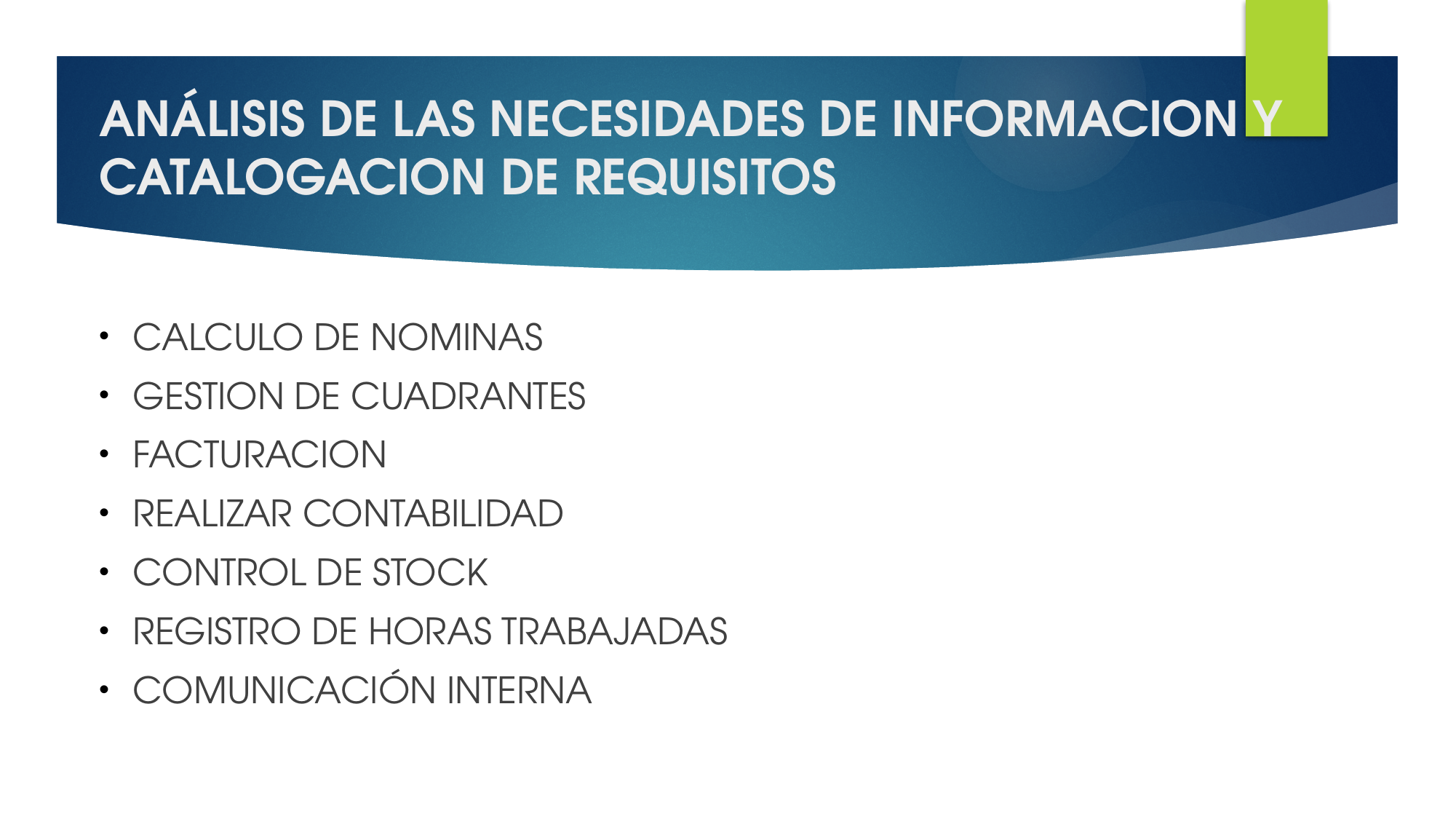

# análisis DE LAS NECESIDADES DE INFORMACION Y CATALOGACION DE REQUISITOS
CALCULO DE NOMINAS
GESTION DE CUADRANTES
FACTURACION
REALIZAR CONTABILIDAD
CONTROL DE STOCK
REGISTRO DE HORAS TRABAJADAS
COMUNICACIÓN INTERNA